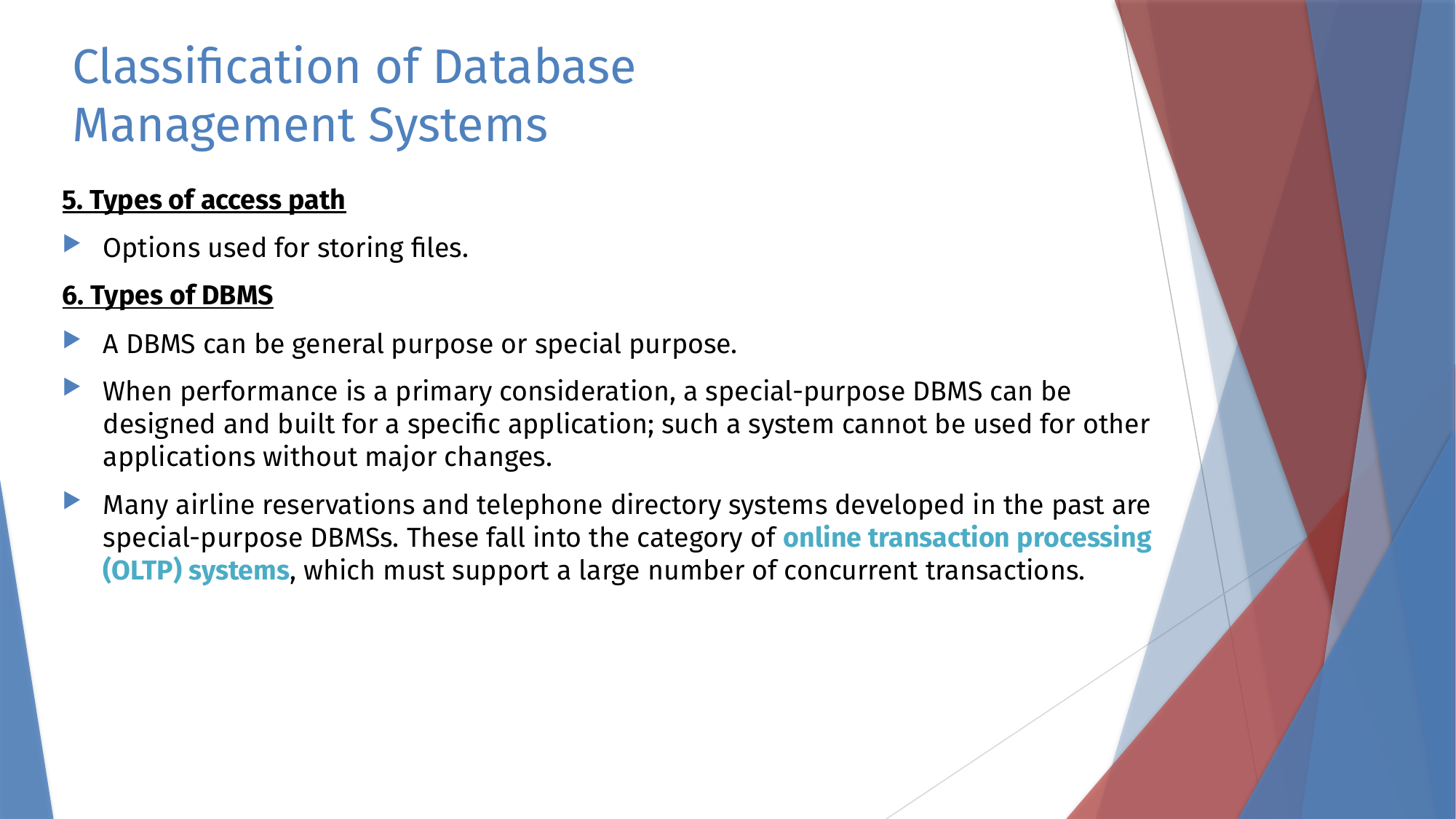

# Classification of Database Management Systems
5. Types of access path
Options used for storing files.
6. Types of DBMS
A DBMS can be general purpose or special purpose.
When performance is a primary consideration, a special-purpose DBMS can be designed and built for a specific application; such a system cannot be used for other applications without major changes.
Many airline reservations and telephone directory systems developed in the past are special-purpose DBMSs. These fall into the category of online transaction processing (OLTP) systems, which must support a large number of concurrent transactions.